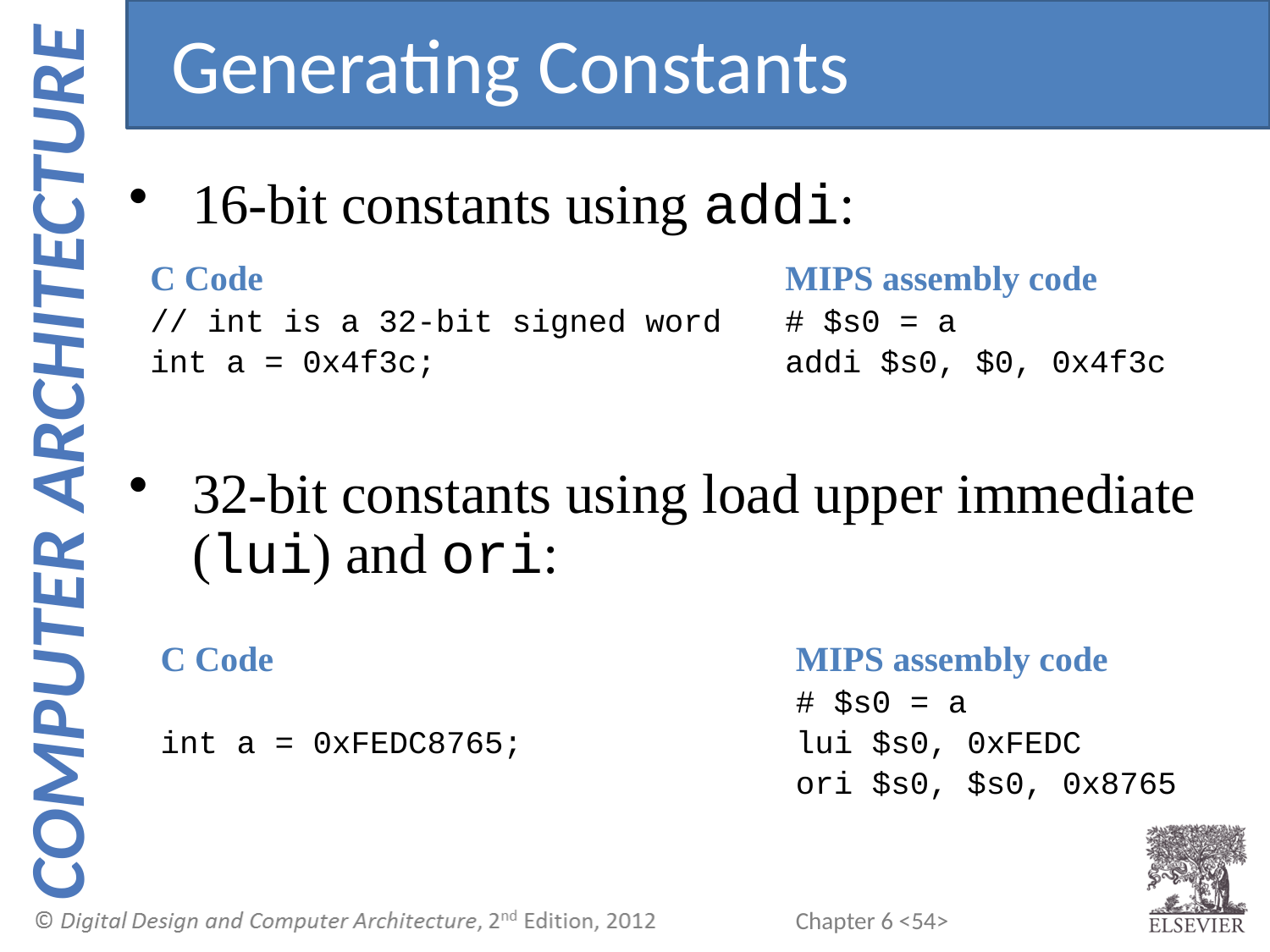

Generating Constants

16-bit constants using addi:

32-bit constants using load upper immediate (lui) and ori:

C Code
// int is a 32-bit signed word
int a = 0x4f3c;
MIPS assembly code
# $s0 = a
addi $s0, $0, 0x4f3c
C Code

int a = 0xFEDC8765;
MIPS assembly code
# $s0 = a
lui $s0, 0xFEDC
ori $s0, $s0, 0x8765